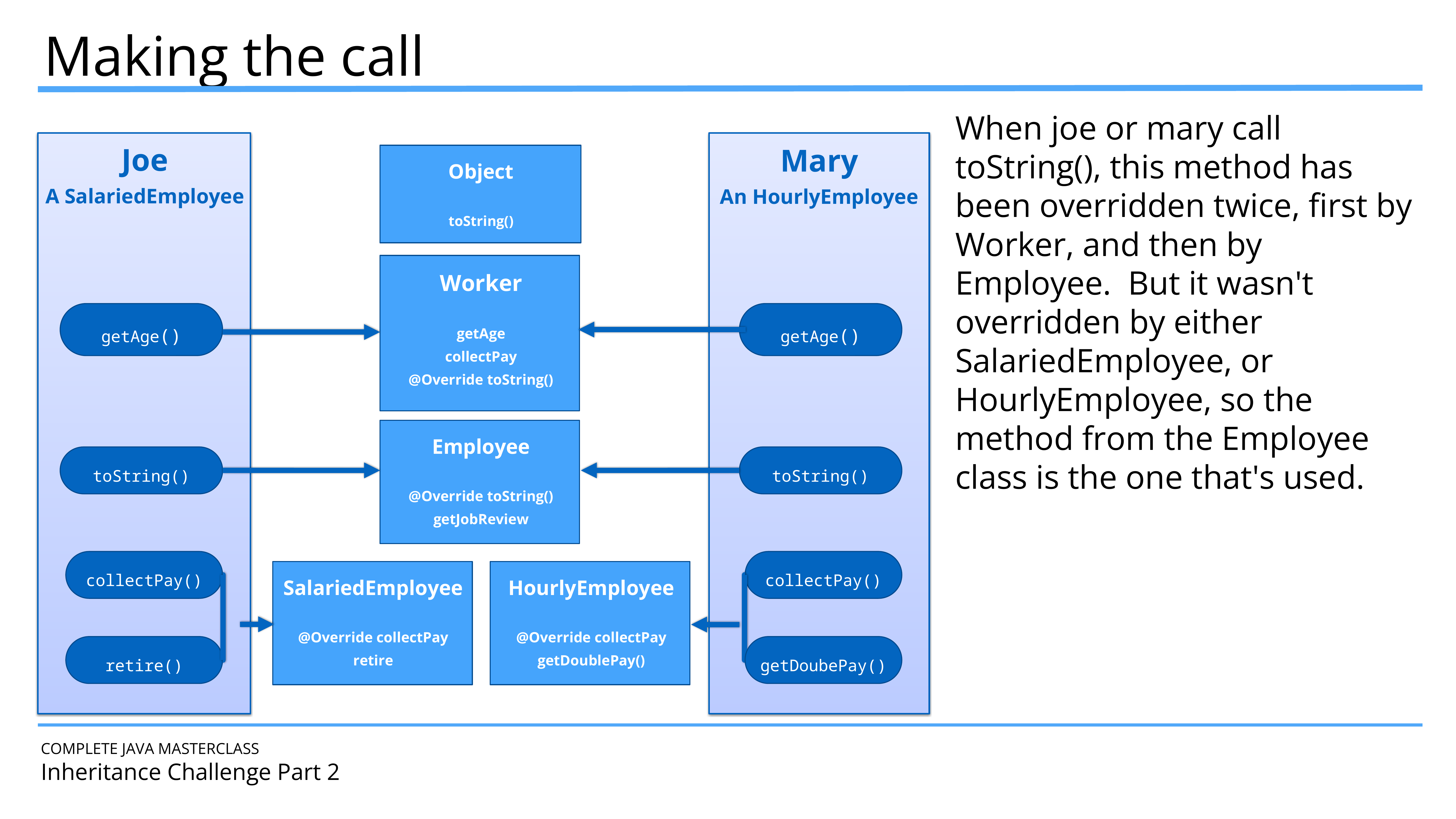

Making the call

When joe or mary call toString(), this method has been overridden twice, first by Worker, and then by Employee.  But it wasn't overridden by either SalariedEmployee, or HourlyEmployee, so the method from the Employee class is the one that's used.

Joe
A SalariedEmployee
Mary
An HourlyEmployee

Object

toString()

Worker

getAge
collectPay
@Override toString()
getAge()
getAge()

Employee

@Override toString()
getJobReview
toString()
toString()
collectPay()
collectPay()

SalariedEmployee

@Override collectPay
retire
HourlyEmployee

@Override collectPay
getDoublePay()
retire()
getDoubePay()

COMPLETE JAVA MASTERCLASS
Inheritance Challenge Part 2